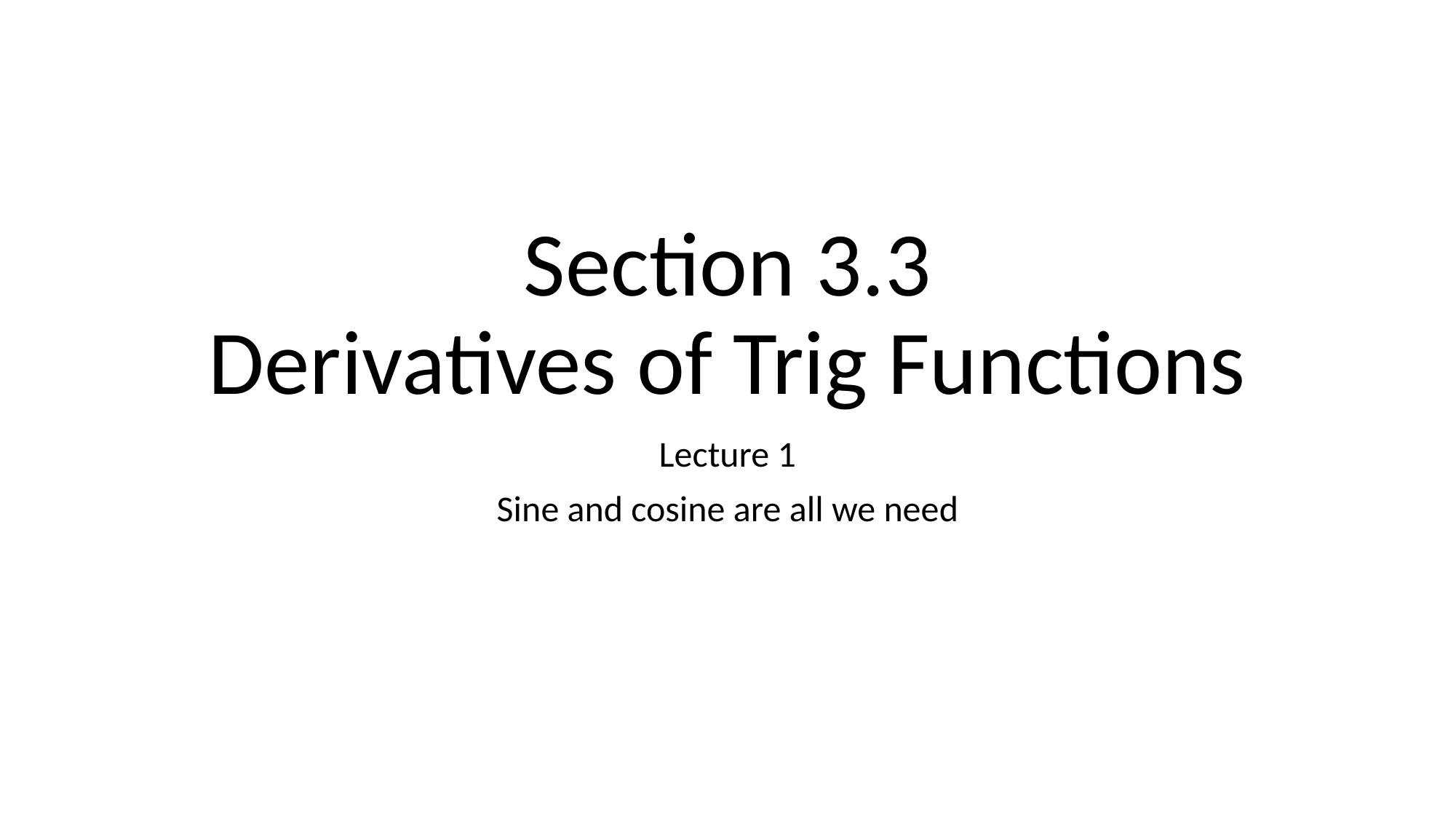

# Section 3.3 Derivatives of Trig Functions

Lecture 1
Sine and cosine are all we need